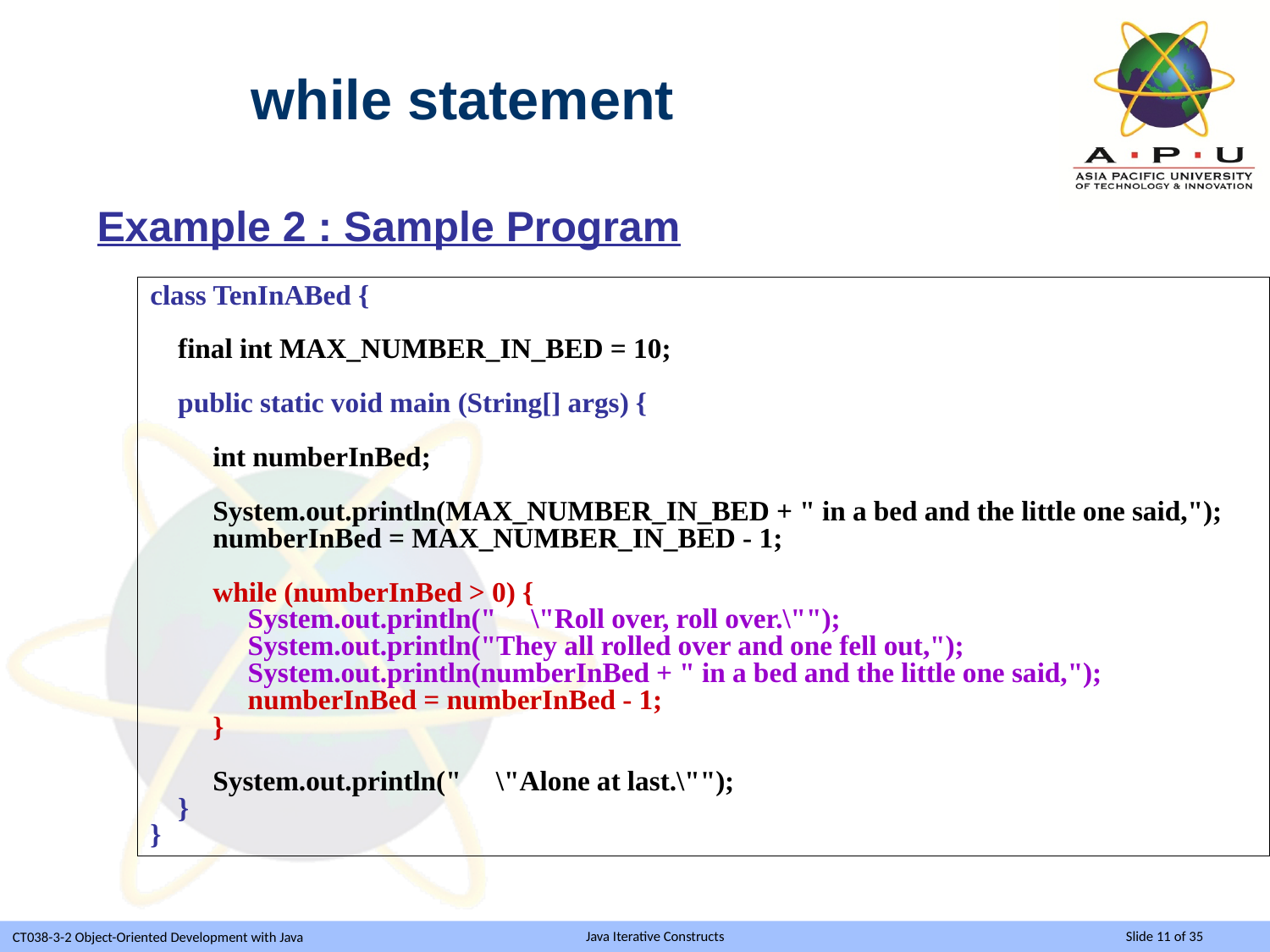

while statement
Example 2 : Sample Program
class TenInABed {

    final int MAX_NUMBER_IN_BED = 10;

    public static void main (String[] args) {

         int numberInBed;

         System.out.println(MAX_NUMBER_IN_BED + " in a bed and the little one said,");
         numberInBed = MAX_NUMBER_IN_BED - 1;

         while (numberInBed > 0) {
              System.out.println("     \"Roll over, roll over.\"");
              System.out.println("They all rolled over and one fell out,");
              System.out.println(numberInBed + " in a bed and the little one said,");
              numberInBed = numberInBed - 1;
         }

         System.out.println("     \"Alone at last.\"");
    }
}